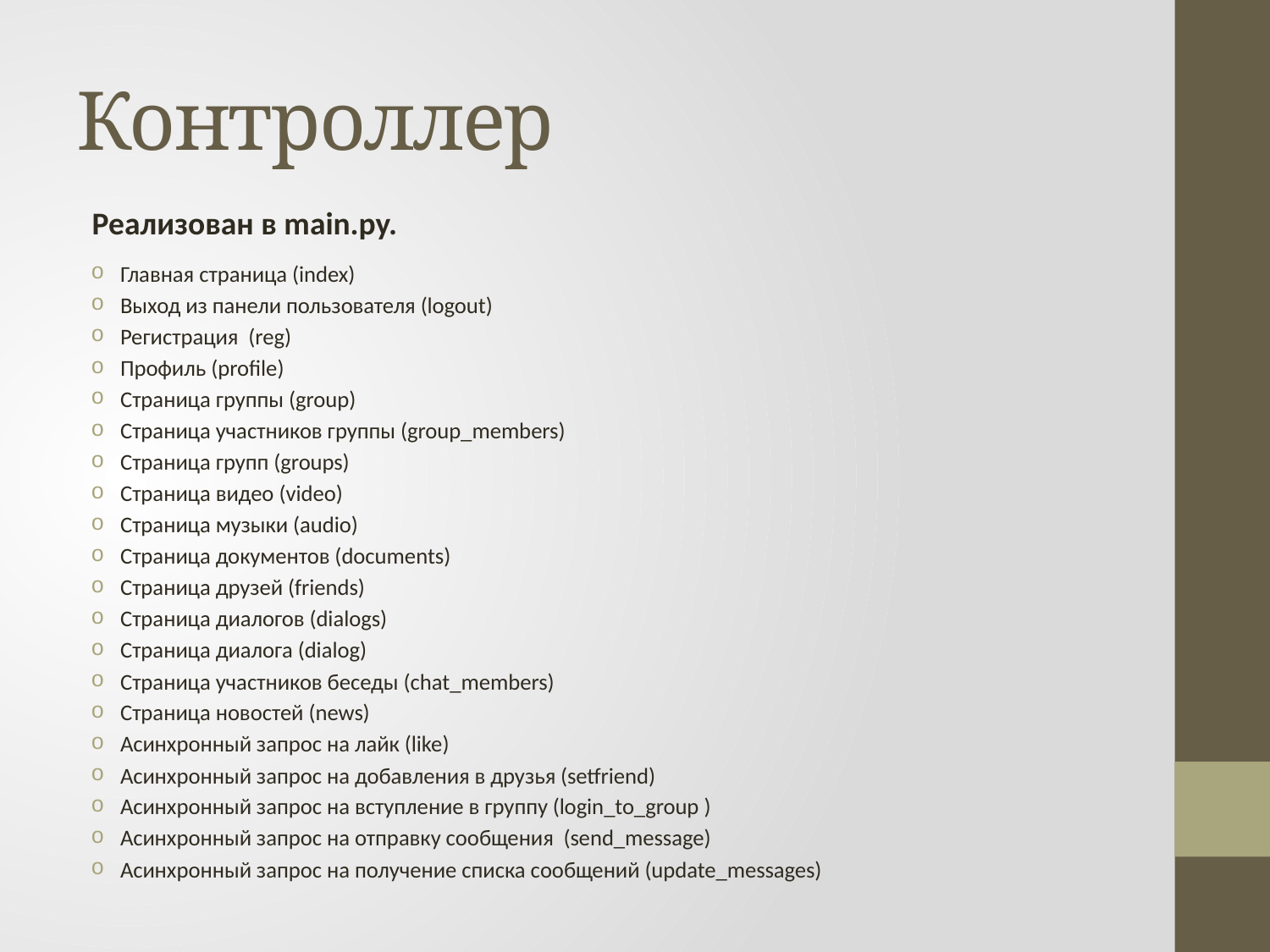

# Контроллер
Реализован в main.py.

Главная страница (index)
Выход из панели пользователя (logout)
Регистрация  (reg)
Профиль (profile)
Страница группы (group)
Страница участников группы (group_members)
Страница групп (groups)
Страница видео (video)
Страница музыки (audio)
Страница документов (documents)
Страница друзей (friends)
Страница диалогов (dialogs)
Страница диалога (dialog)
Страница участников беседы (chat_members)
Страница новостей (news)
Асинхронный запрос на лайк (like)
Асинхронный запрос на добавления в друзья (setfriend)
Асинхронный запрос на вступление в группу (login_to_group )
Асинхронный запрос на отправку сообщения  (send_message)
Асинхронный запрос на получение списка сообщений (update_messages)